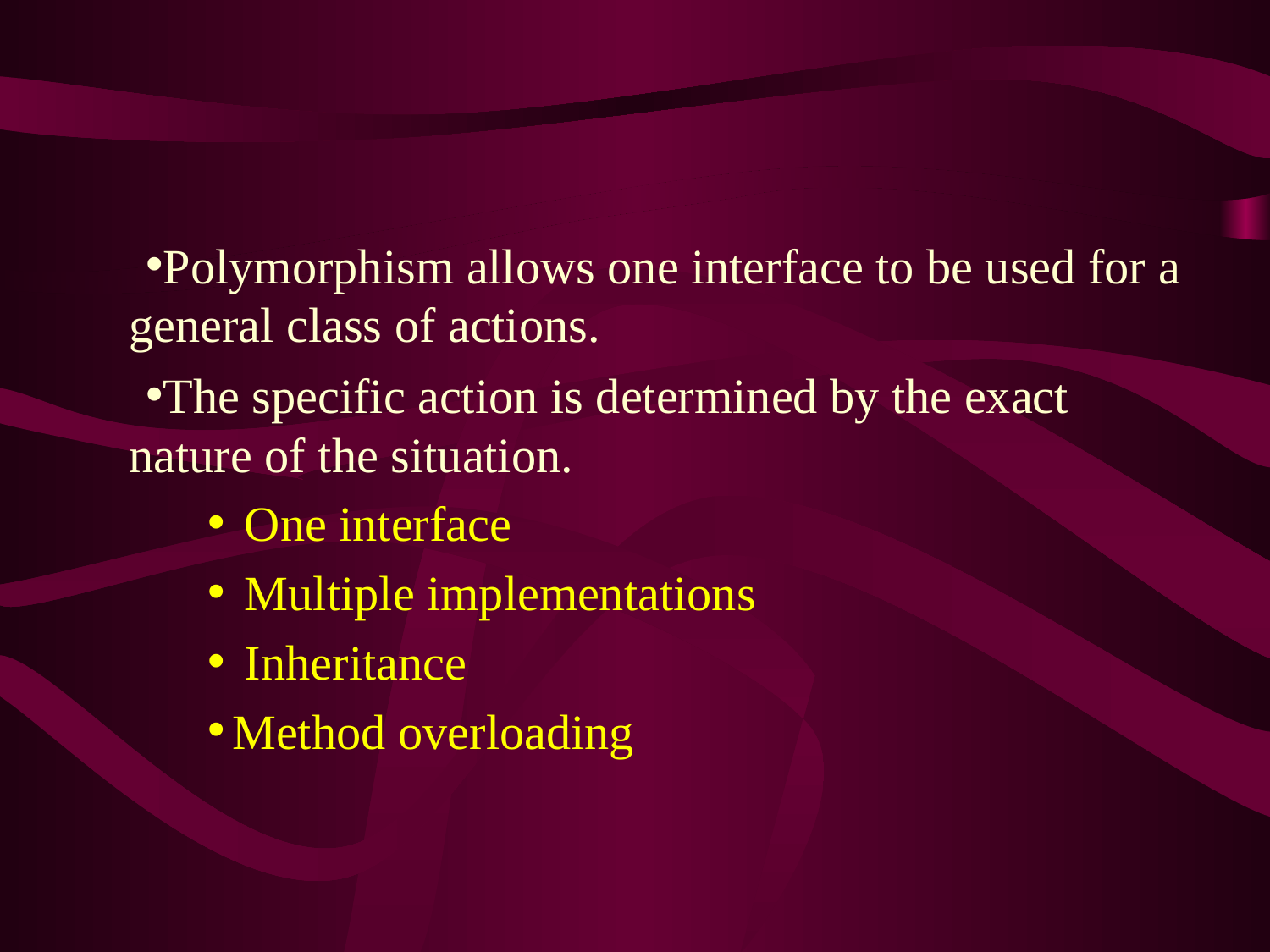

Polymorphism allows one interface to be used for a general class of actions.
The specific action is determined by the exact nature of the situation.
 One interface
 Multiple implementations
 Inheritance
Method overloading